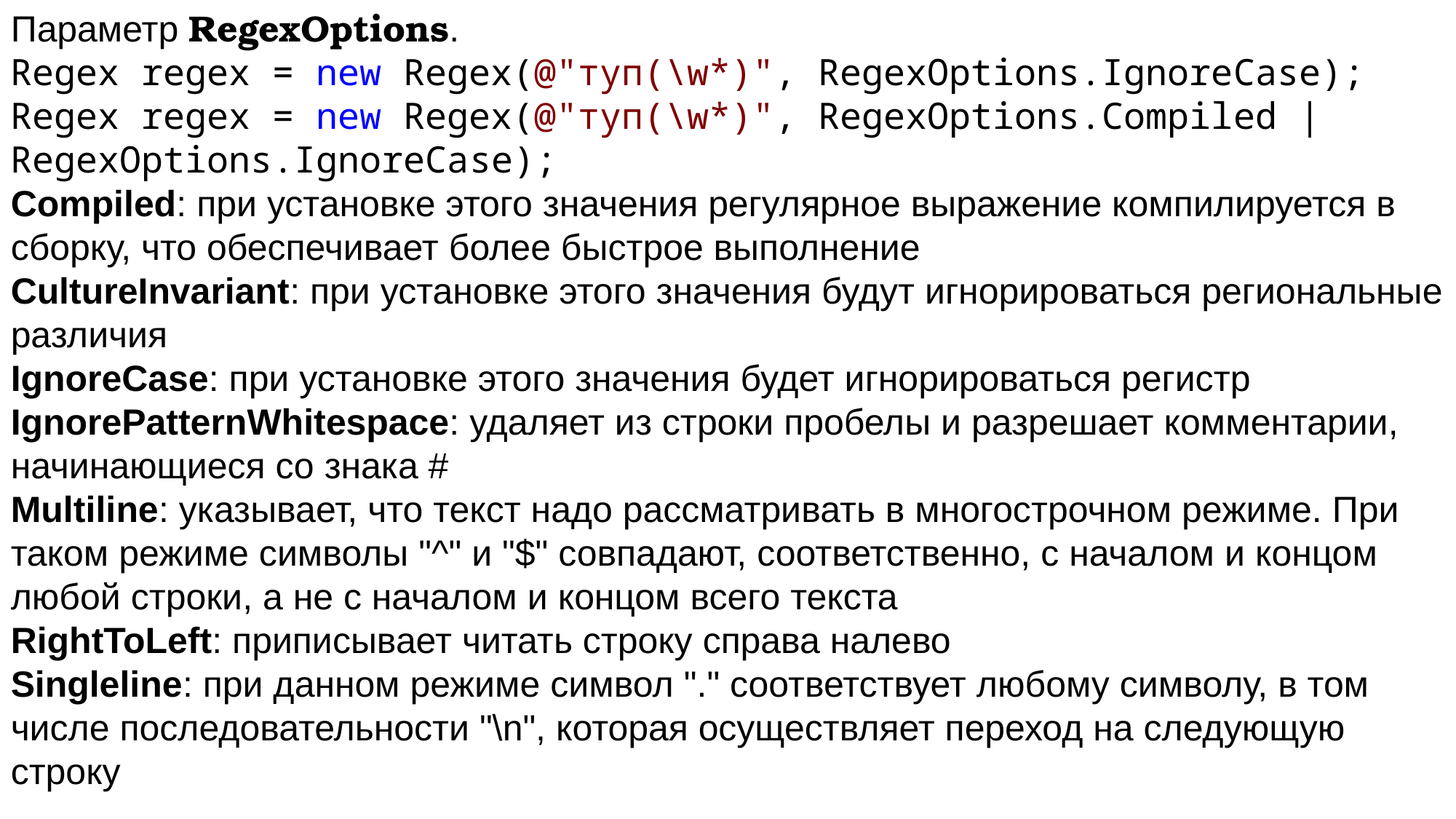

Параметр RegexOptions.
Regex regex = new Regex(@"туп(\w*)", RegexOptions.IgnoreCase);
Regex regex = new Regex(@"туп(\w*)", RegexOptions.Compiled | RegexOptions.IgnoreCase);
Compiled: при установке этого значения регулярное выражение компилируется в сборку, что обеспечивает более быстрое выполнение
CultureInvariant: при установке этого значения будут игнорироваться региональные различия
IgnoreCase: при установке этого значения будет игнорироваться регистр
IgnorePatternWhitespace: удаляет из строки пробелы и разрешает комментарии, начинающиеся со знака #
Multiline: указывает, что текст надо рассматривать в многострочном режиме. При таком режиме символы "^" и "$" совпадают, соответственно, с началом и концом любой строки, а не с началом и концом всего текста
RightToLeft: приписывает читать строку справа налево
Singleline: при данном режиме символ "." соответствует любому символу, в том числе последовательности "\n", которая осуществляет переход на следующую строку